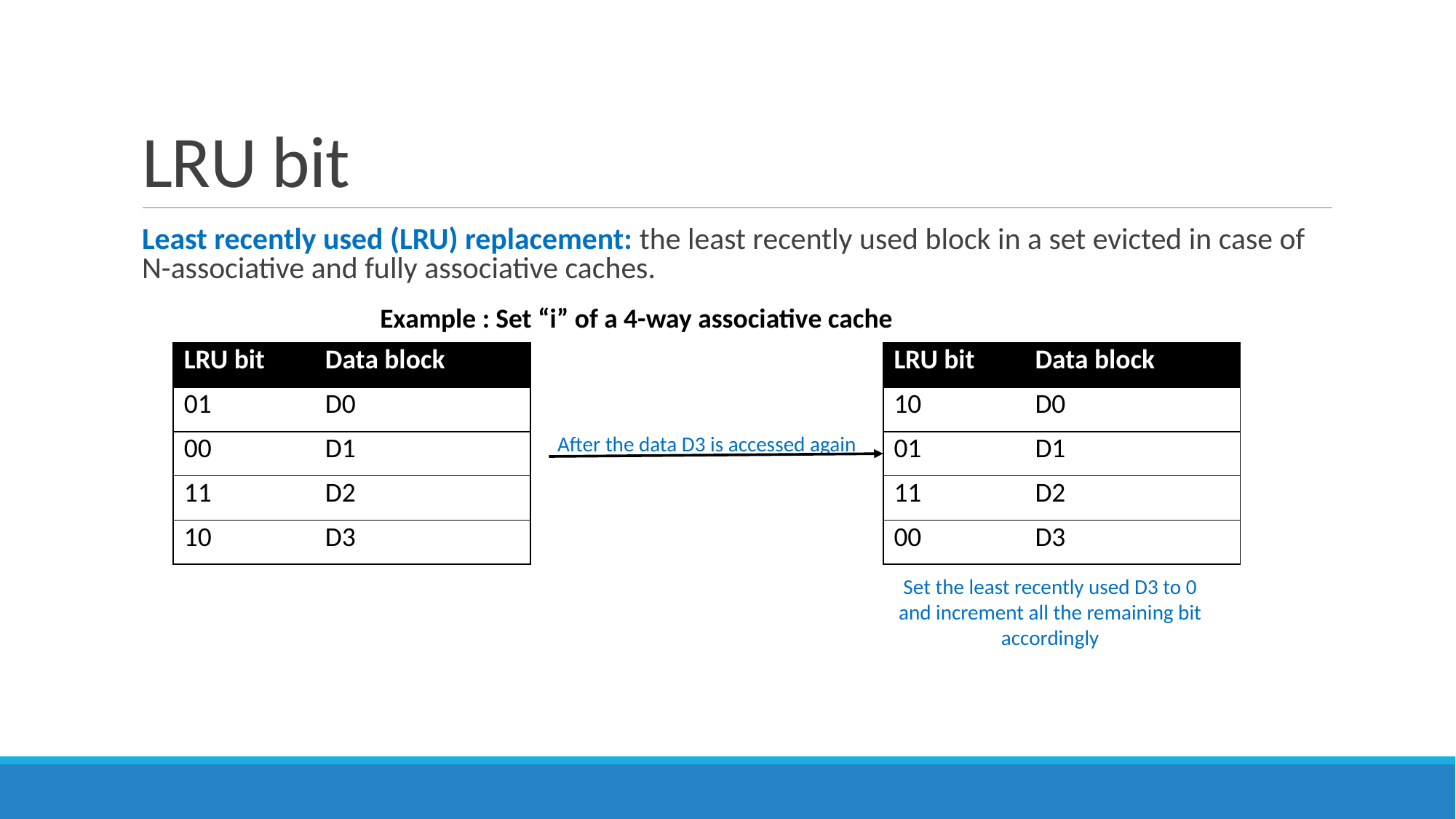

# LRU bit
Least recently used (LRU) replacement: the least recently used block in a set evicted in case of N-associative and fully associative caches.

Example : Set “i” of a 4-way associative cache
| LRU bit | Data block |
| --- | --- |
| 01 | D0 |
| 00 | D1 |
| 11 | D2 |
| 10 | D3 |
| LRU bit | Data block |
| --- | --- |
| 10 | D0 |
| 01 | D1 |
| 11 | D2 |
| 00 | D3 |
After the data D3 is accessed again
Set the least recently used D3 to 0 and increment all the remaining bit accordingly